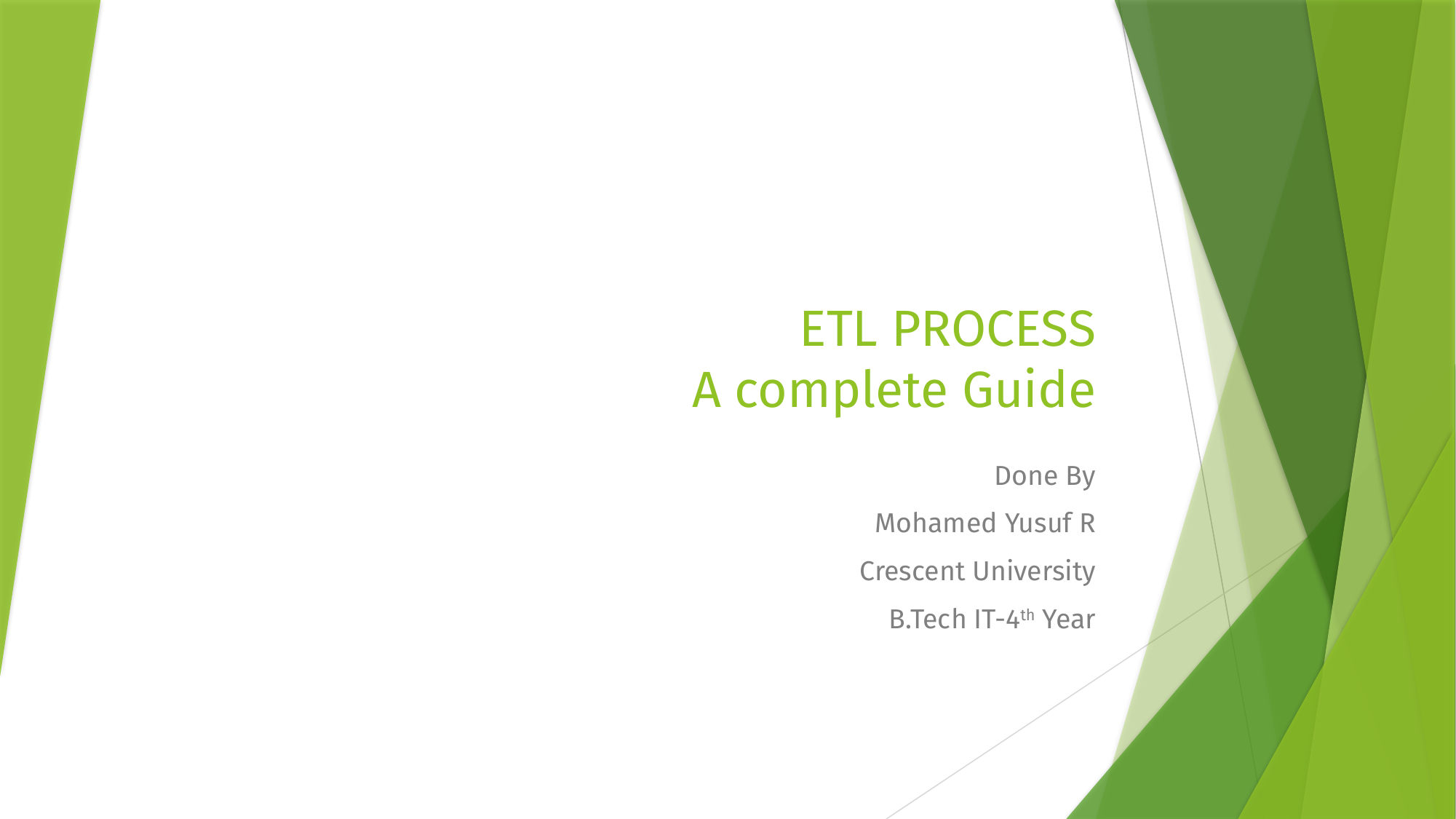

# ETL PROCESS A complete Guide
Done By
Mohamed Yusuf R
Crescent University
B.Tech IT-4th Year